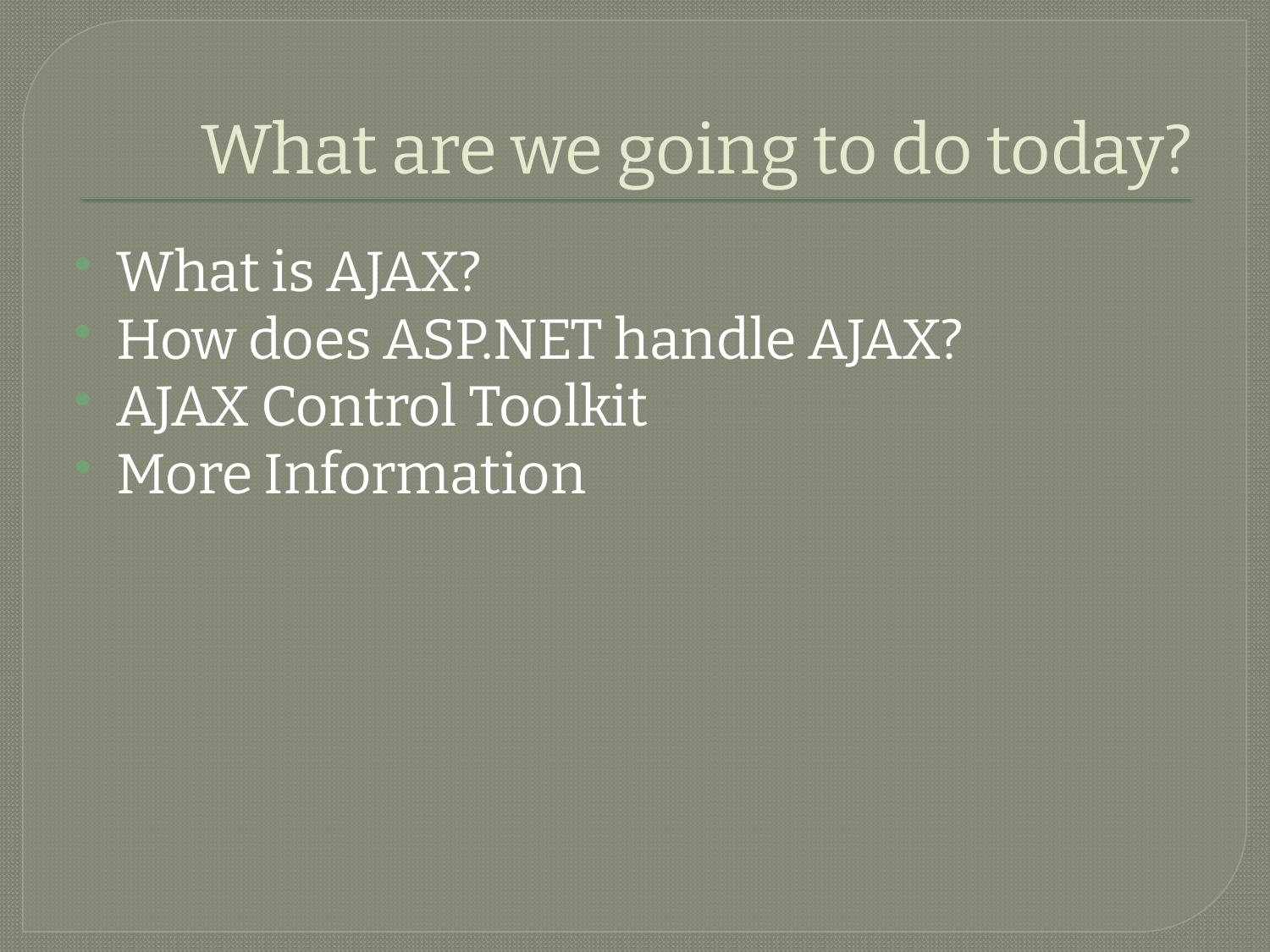

# What are we going to do today?
What is AJAX?
How does ASP.NET handle AJAX?
AJAX Control Toolkit
More Information